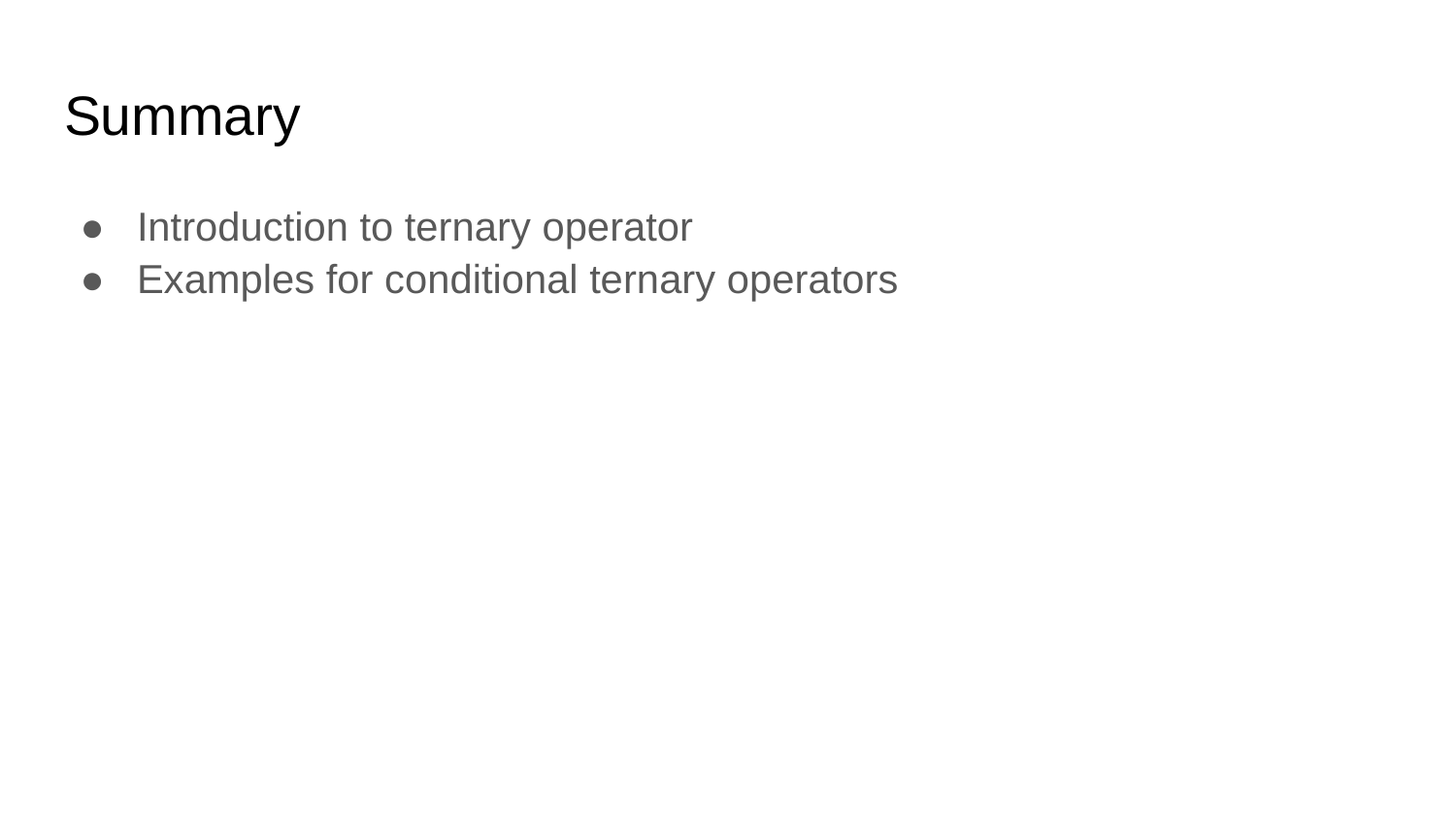

# Summary
Introduction to ternary operator
Examples for conditional ternary operators